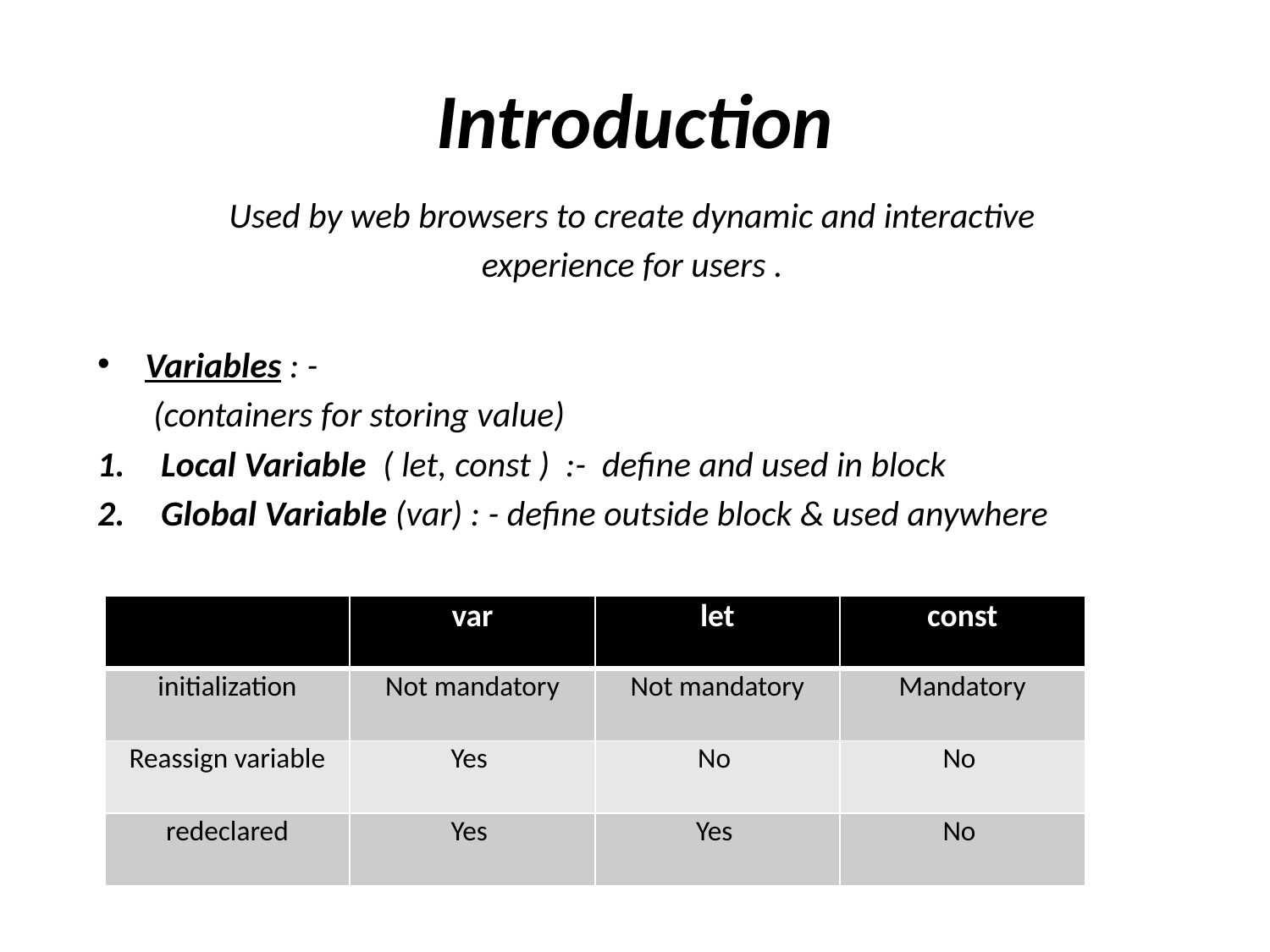

# Introduction
Used by web browsers to create dynamic and interactive
experience for users .

Variables : -
	 (containers for storing value)
Local Variable  ( let, const )  :-  define and used in block
Global Variable (var) : - define outside block & used anywhere

|  | var | let | const |
| --- | --- | --- | --- |
| initialization | Not mandatory | Not mandatory | Mandatory |
| Reassign variable | Yes | No | No |
| redeclared | Yes | Yes | No |